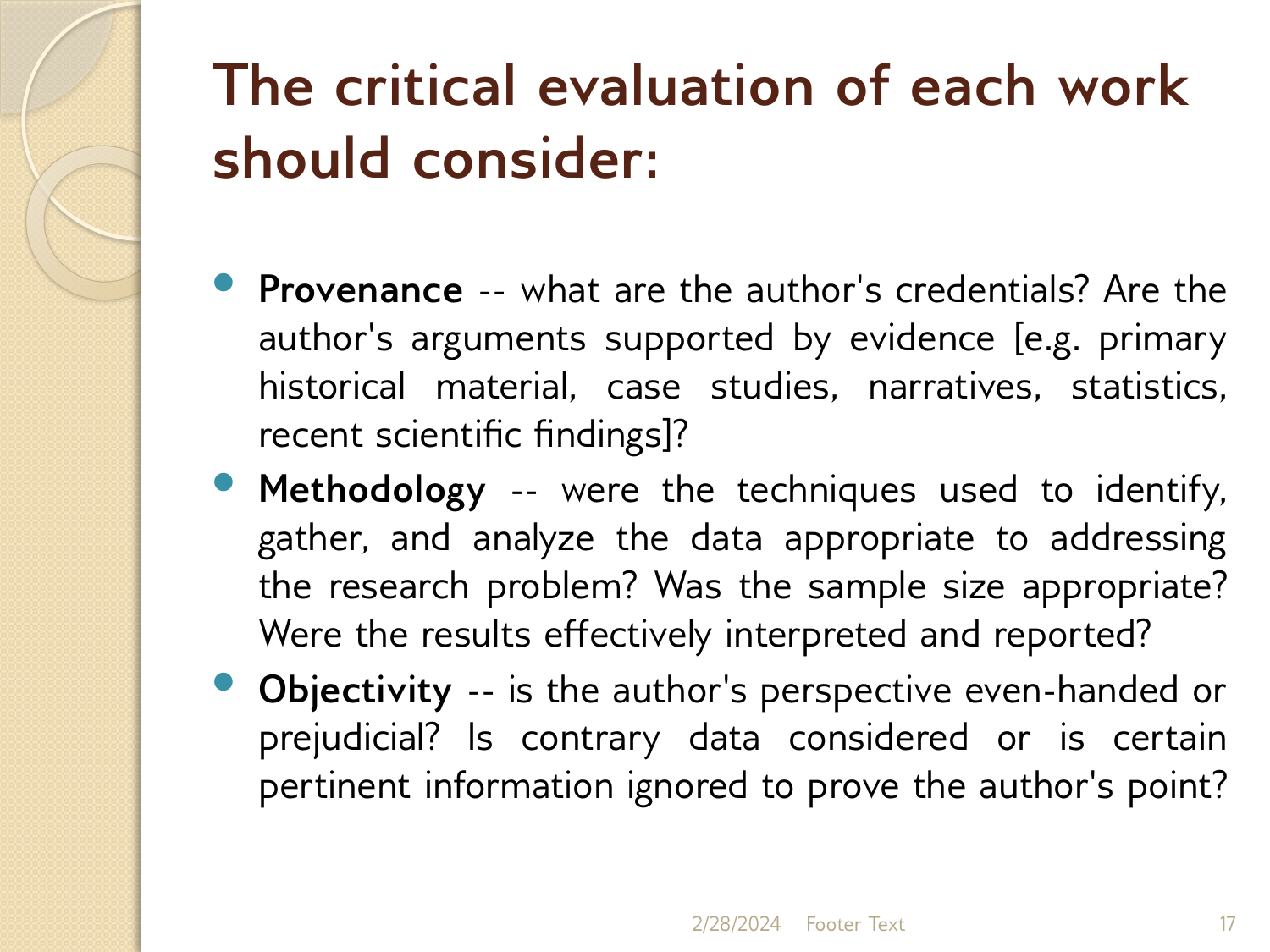

# The critical evaluation of each work should consider:

Provenance -- what are the author's credentials? Are the author's arguments supported by evidence [e.g. primary historical material, case studies, narratives, statistics, recent scientific findings]?
Methodology -- were the techniques used to identify, gather, and analyze the data appropriate to addressing the research problem? Was the sample size appropriate? Were the results effectively interpreted and reported?
Objectivity -- is the author's perspective even-handed or prejudicial? Is contrary data considered or is certain pertinent information ignored to prove the author's point?

2/28/2024
Footer Text
17